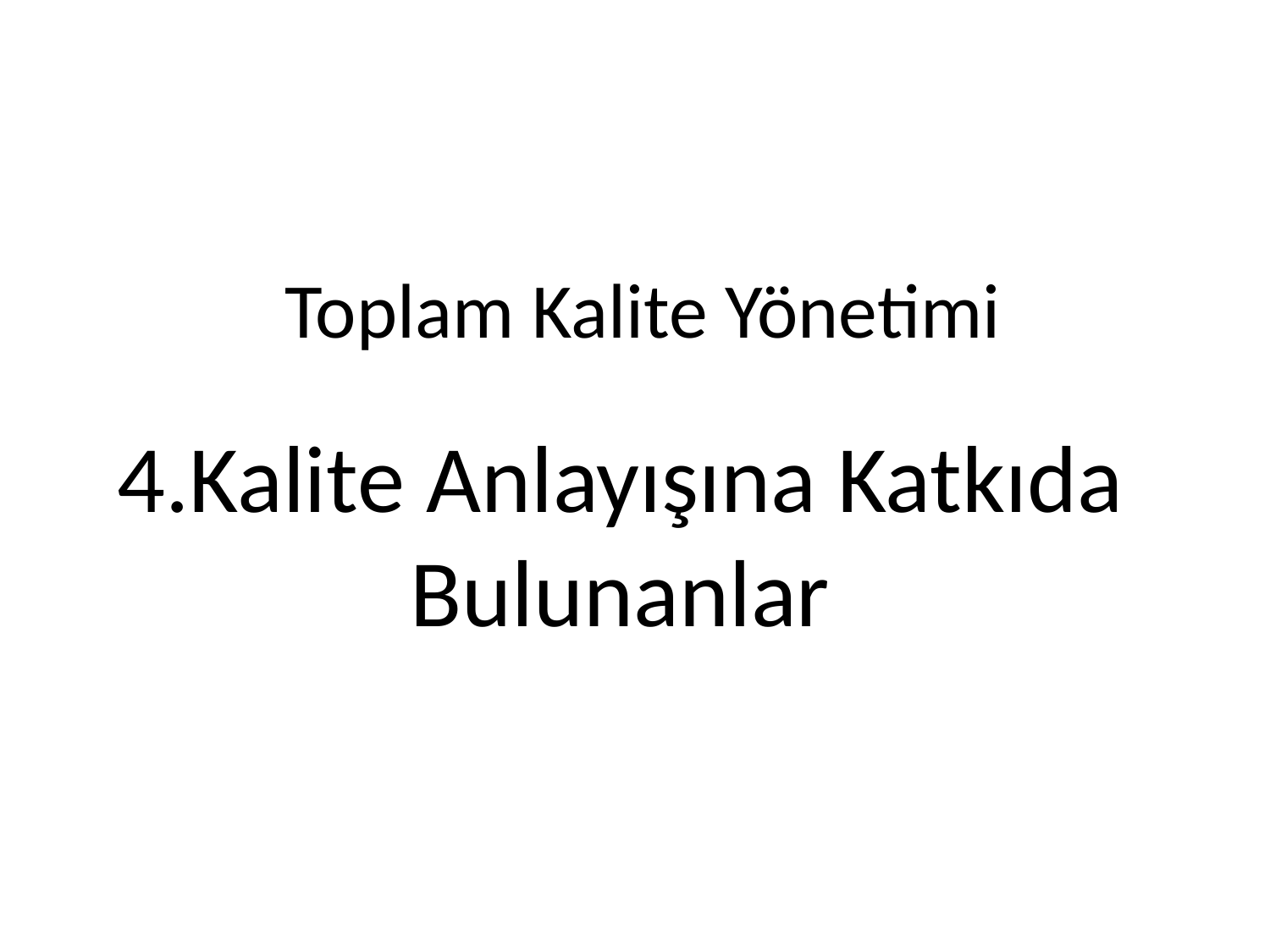

Toplam Kalite Yönetimi
4.Kalite Anlayışına Katkıda Bulunanlar